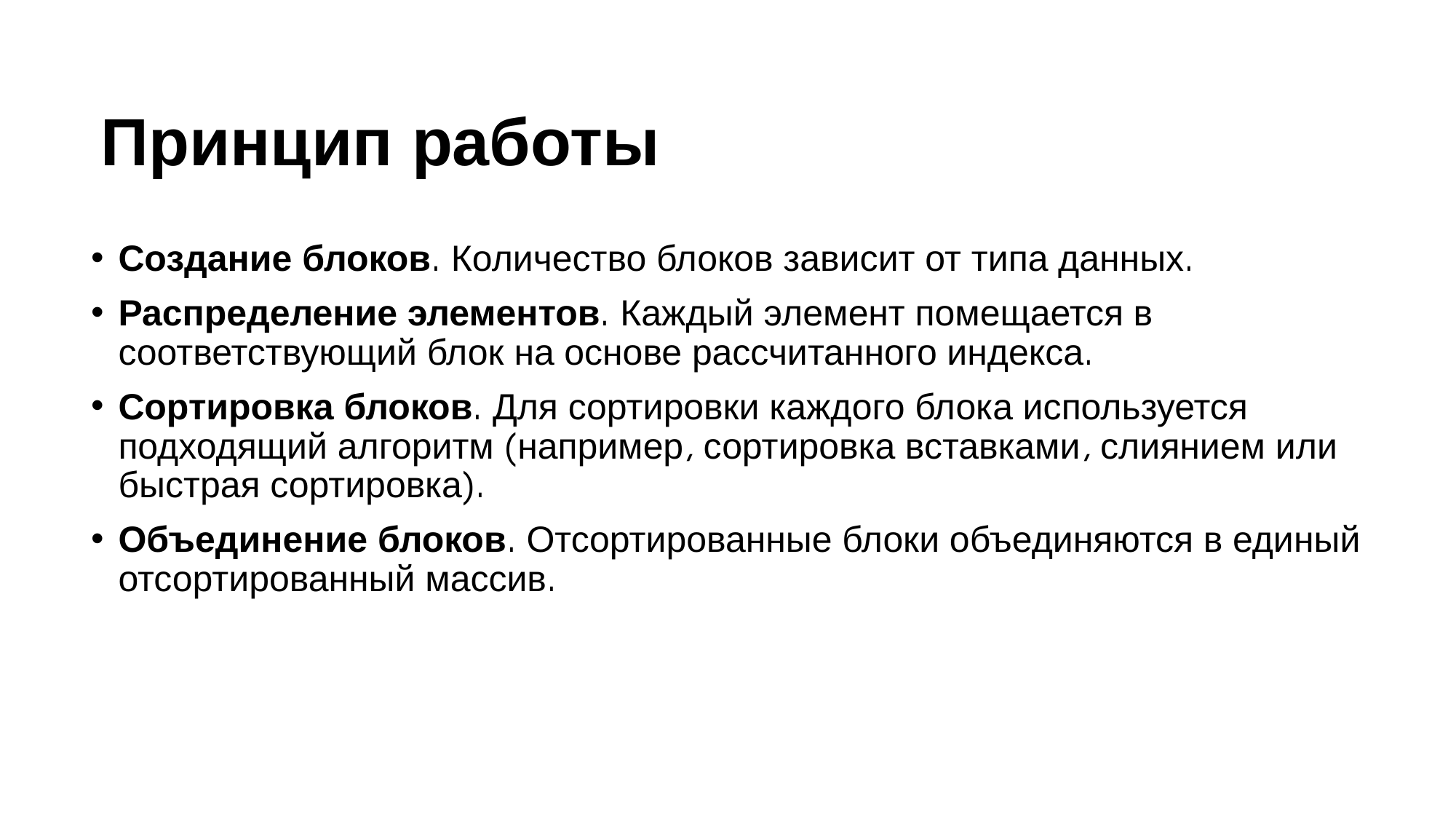

Принцип работы
Создание блоков. Количество блоков зависит от типа данных.
Распределение элементов. Каждый элемент помещается в соответствующий блок на основе рассчитанного индекса.
Сортировка блоков. Для сортировки каждого блока используется подходящий алгоритм (например, сортировка вставками, слиянием или быстрая сортировка).
Объединение блоков. Отсортированные блоки объединяются в единый отсортированный массив.